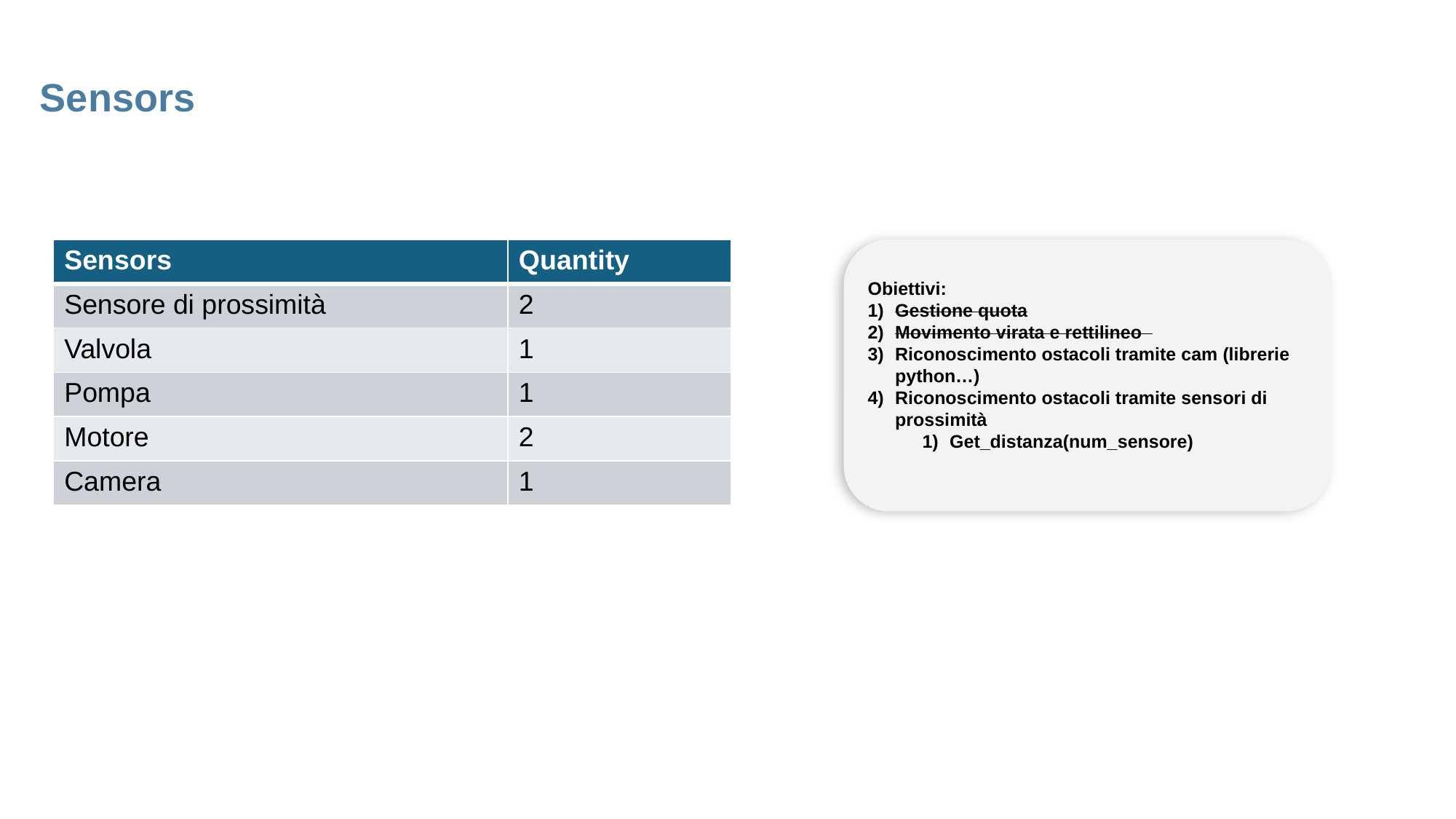

Sensors
| Sensors | Quantity |
| --- | --- |
| Sensore di prossimità | 2 |
| Valvola | 1 |
| Pompa | 1 |
| Motore | 2 |
| Camera | 1 |
Obiettivi:
Gestione quota
Movimento virata e rettilineo
Riconoscimento ostacoli tramite cam (librerie python…)
Riconoscimento ostacoli tramite sensori di prossimità
Get_distanza(num_sensore)